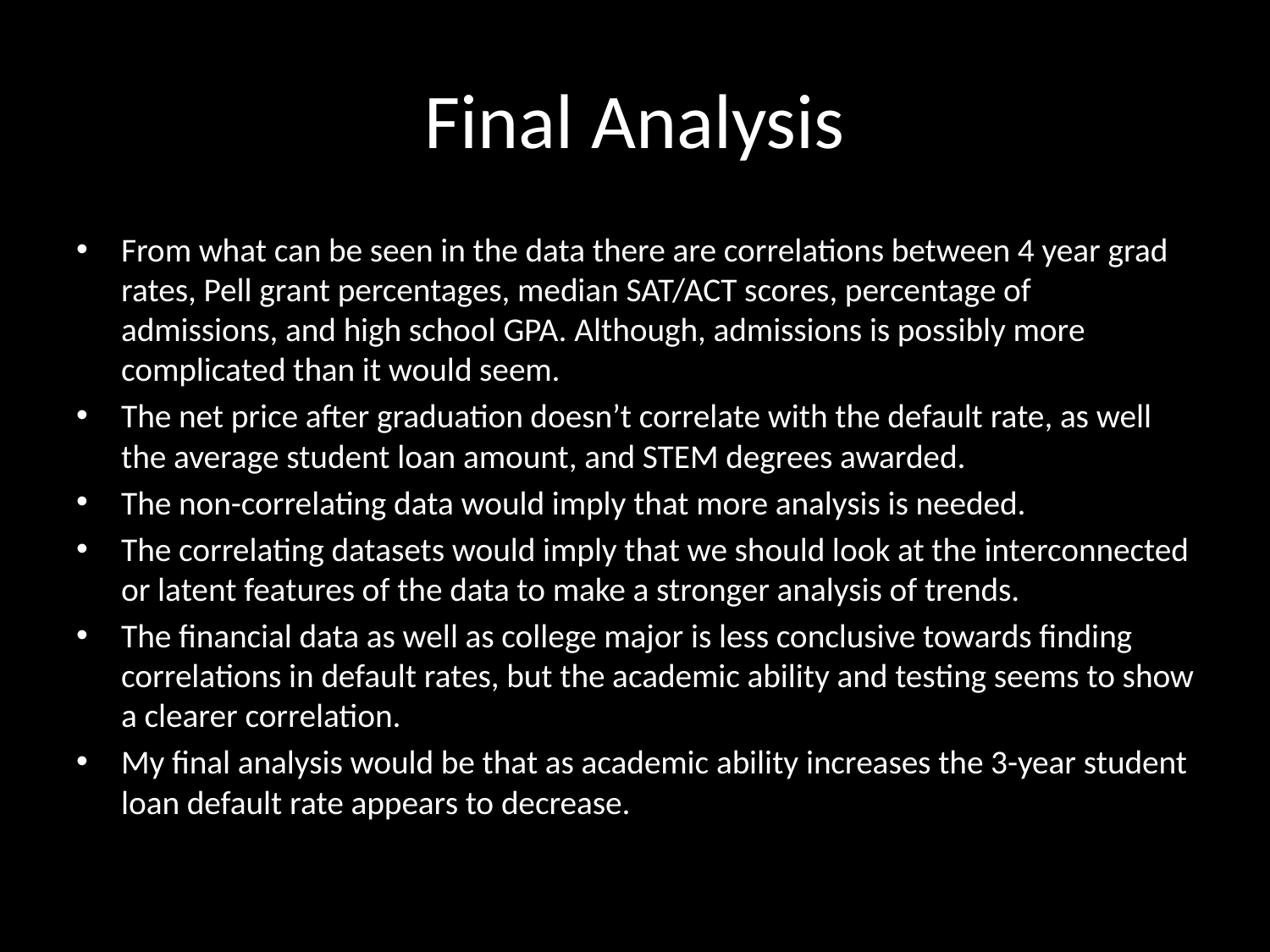

# Final Analysis
From what can be seen in the data there are correlations between 4 year grad rates, Pell grant percentages, median SAT/ACT scores, percentage of admissions, and high school GPA. Although, admissions is possibly more complicated than it would seem.
The net price after graduation doesn’t correlate with the default rate, as well the average student loan amount, and STEM degrees awarded.
The non-correlating data would imply that more analysis is needed.
The correlating datasets would imply that we should look at the interconnected or latent features of the data to make a stronger analysis of trends.
The financial data as well as college major is less conclusive towards finding correlations in default rates, but the academic ability and testing seems to show a clearer correlation.
My final analysis would be that as academic ability increases the 3-year student loan default rate appears to decrease.